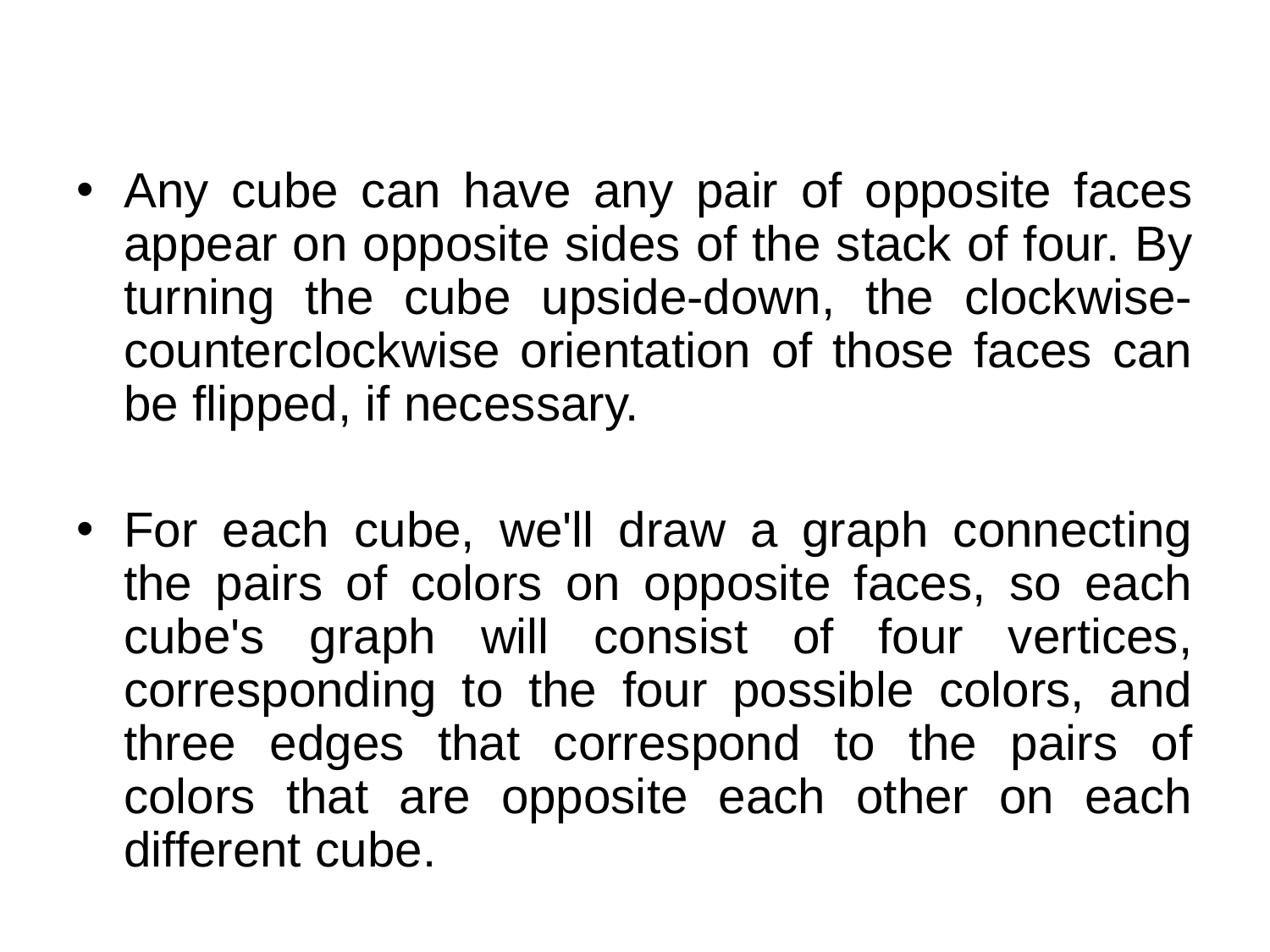

#
Any cube can have any pair of opposite faces appear on opposite sides of the stack of four. By turning the cube upside-down, the clockwise-counterclockwise orientation of those faces can be flipped, if necessary.

For each cube, we'll draw a graph connecting the pairs of colors on opposite faces, so each cube's graph will consist of four vertices, corresponding to the four possible colors, and three edges that correspond to the pairs of colors that are opposite each other on each different cube.